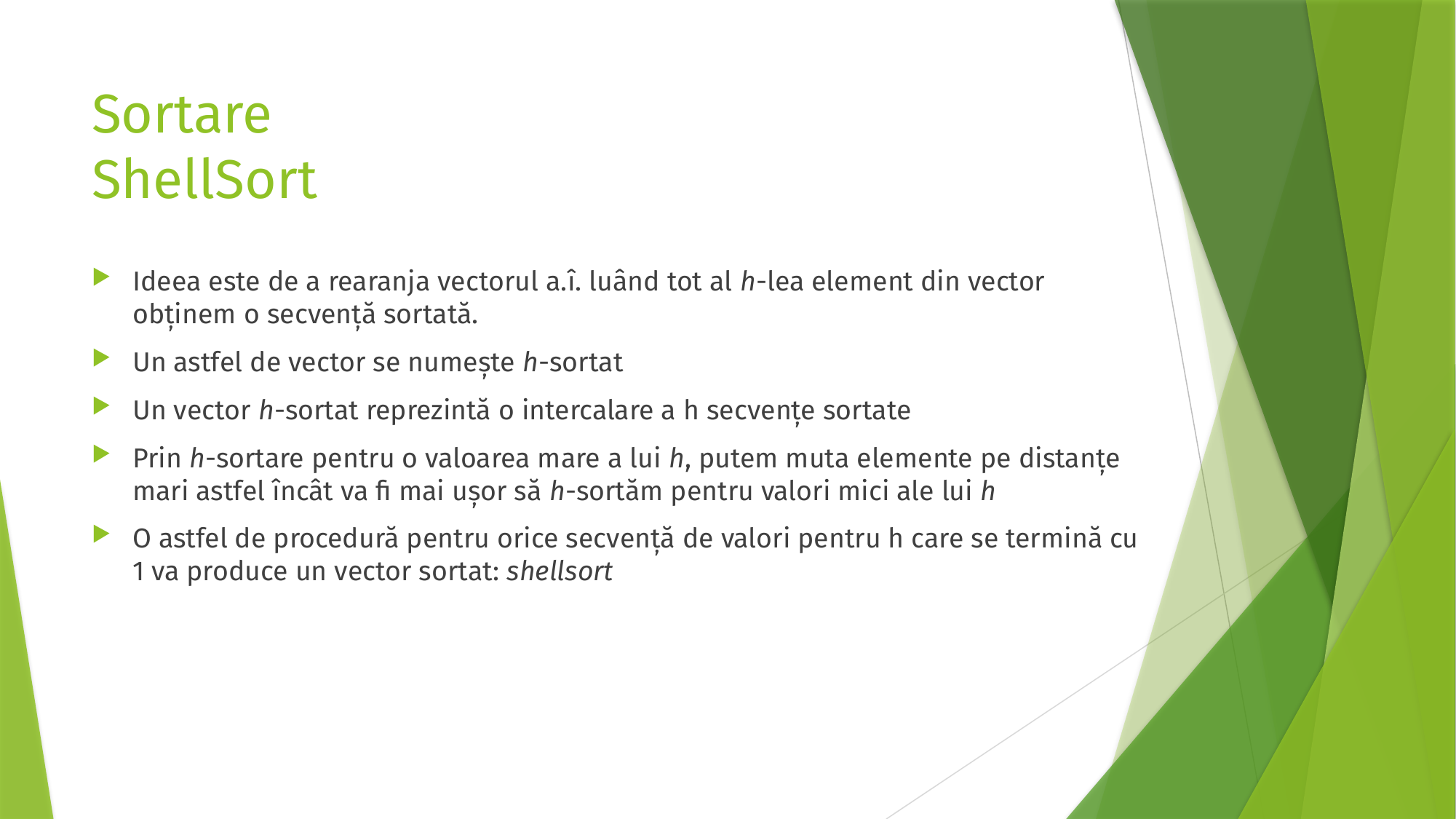

# Sortare ShellSort
Ideea este de a rearanja vectorul a.î. luând tot al h-lea element din vector obținem o secvență sortată.
Un astfel de vector se numește h-sortat
Un vector h-sortat reprezintă o intercalare a h secvențe sortate
Prin h-sortare pentru o valoarea mare a lui h, putem muta elemente pe distanțe mari astfel încât va fi mai ușor să h-sortăm pentru valori mici ale lui h
O astfel de procedură pentru orice secvență de valori pentru h care se termină cu 1 va produce un vector sortat: shellsort